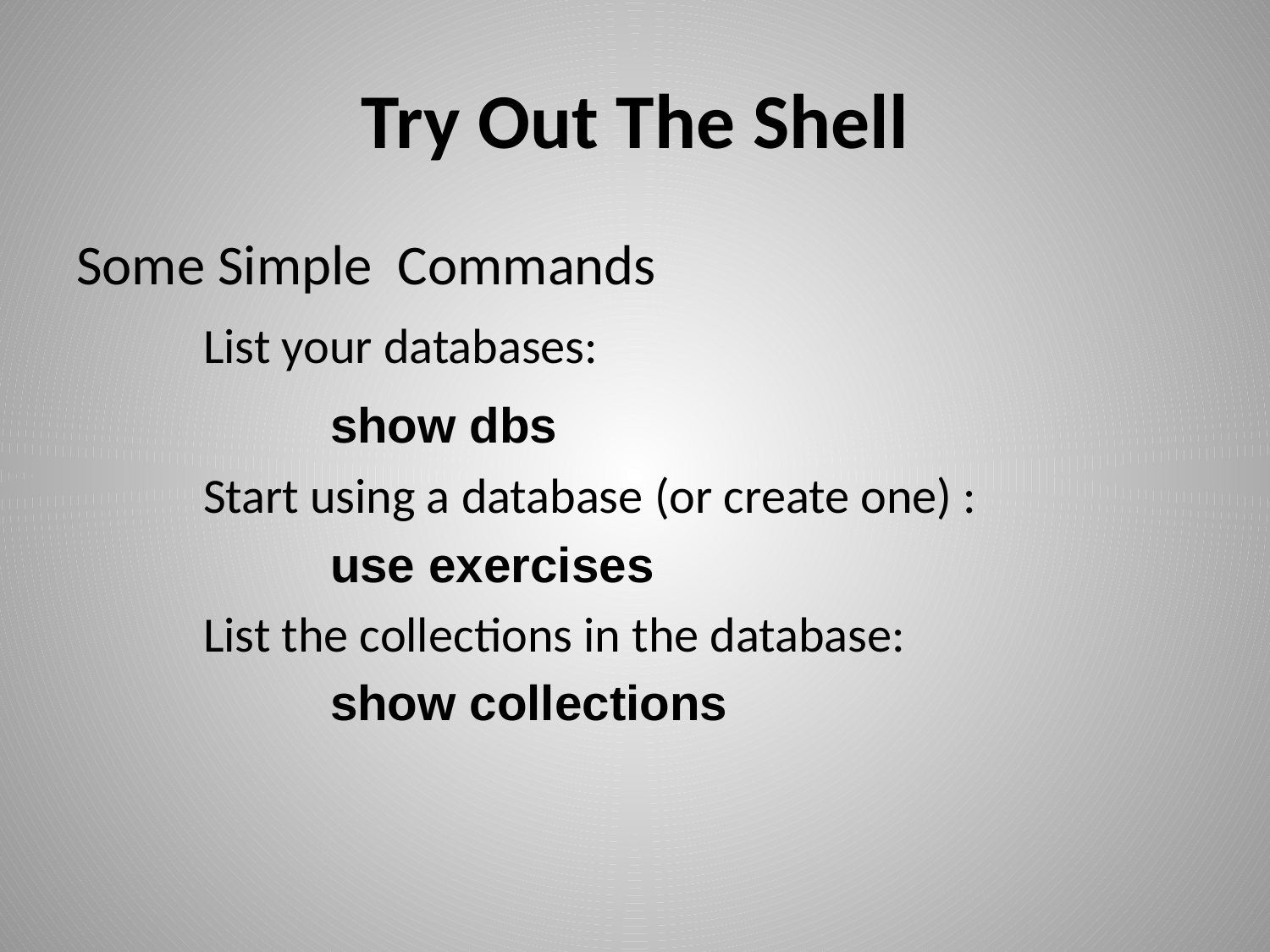

# Try Out The Shell
Some Simple  Commands
	List your databases:
		show dbs
	Start using a database (or create one) :
		use exercises
	List the collections in the database:
		show collections